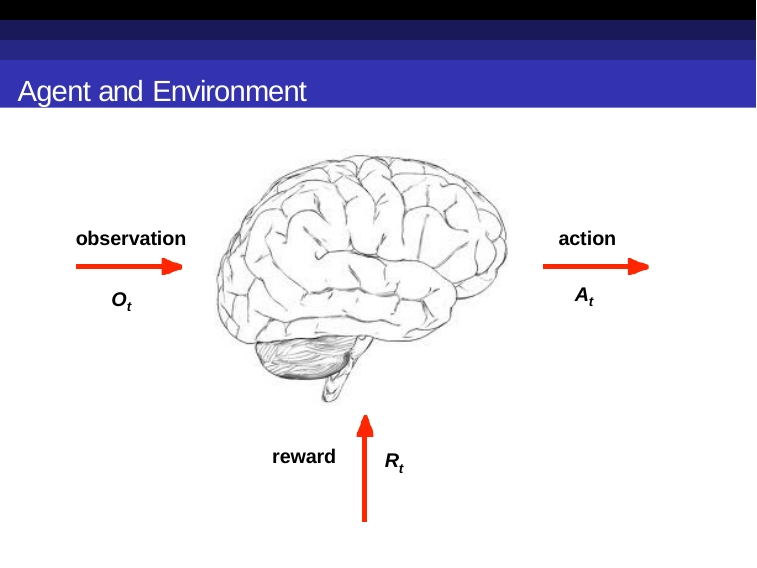

Agent and Environment

observation
action

At
Ot

reward
Rt